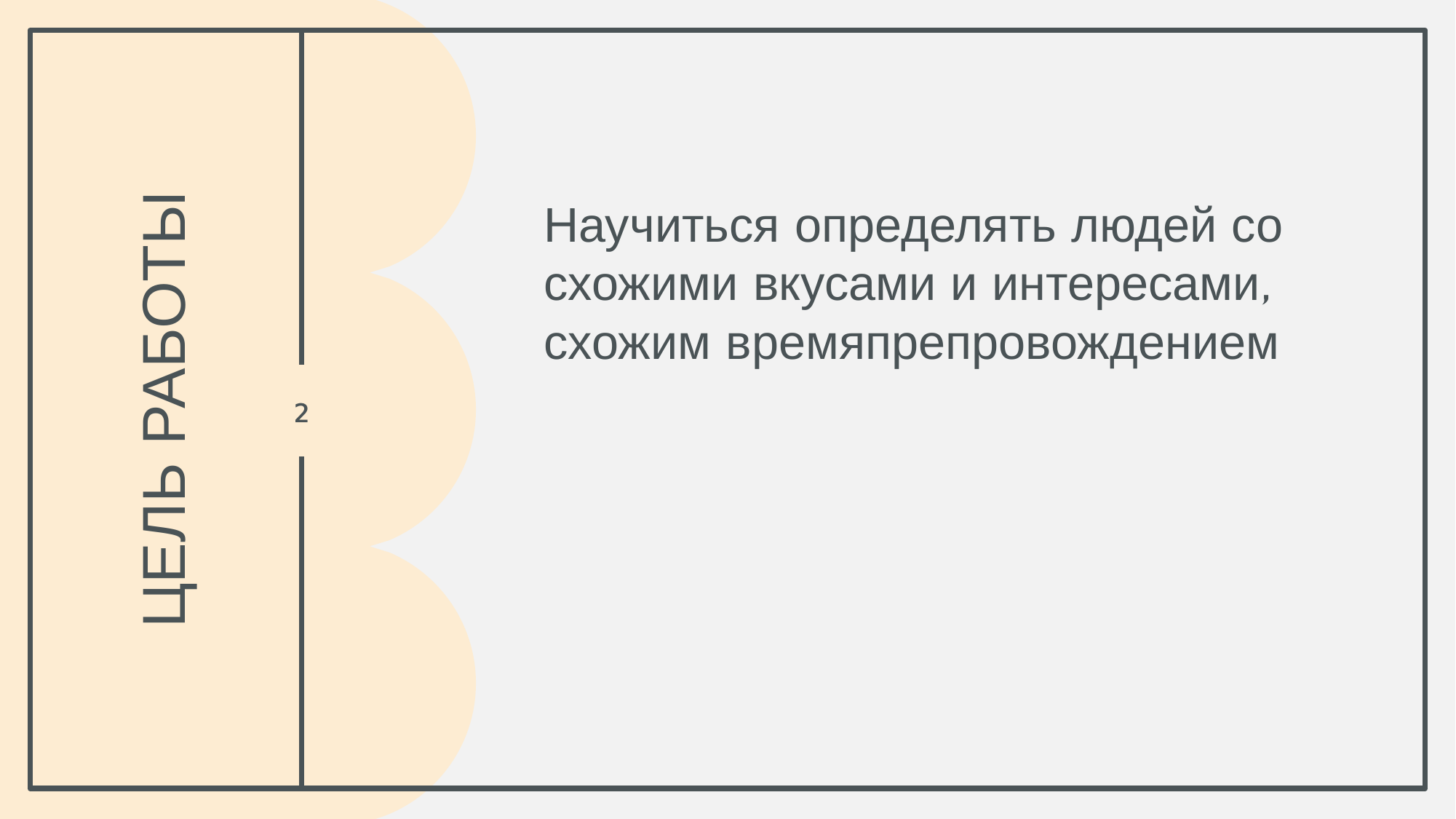

Научиться определять людей со схожими вкусами и интересами, схожим времяпрепровождением
# ЦЕЛЬ РАБОТЫ
2